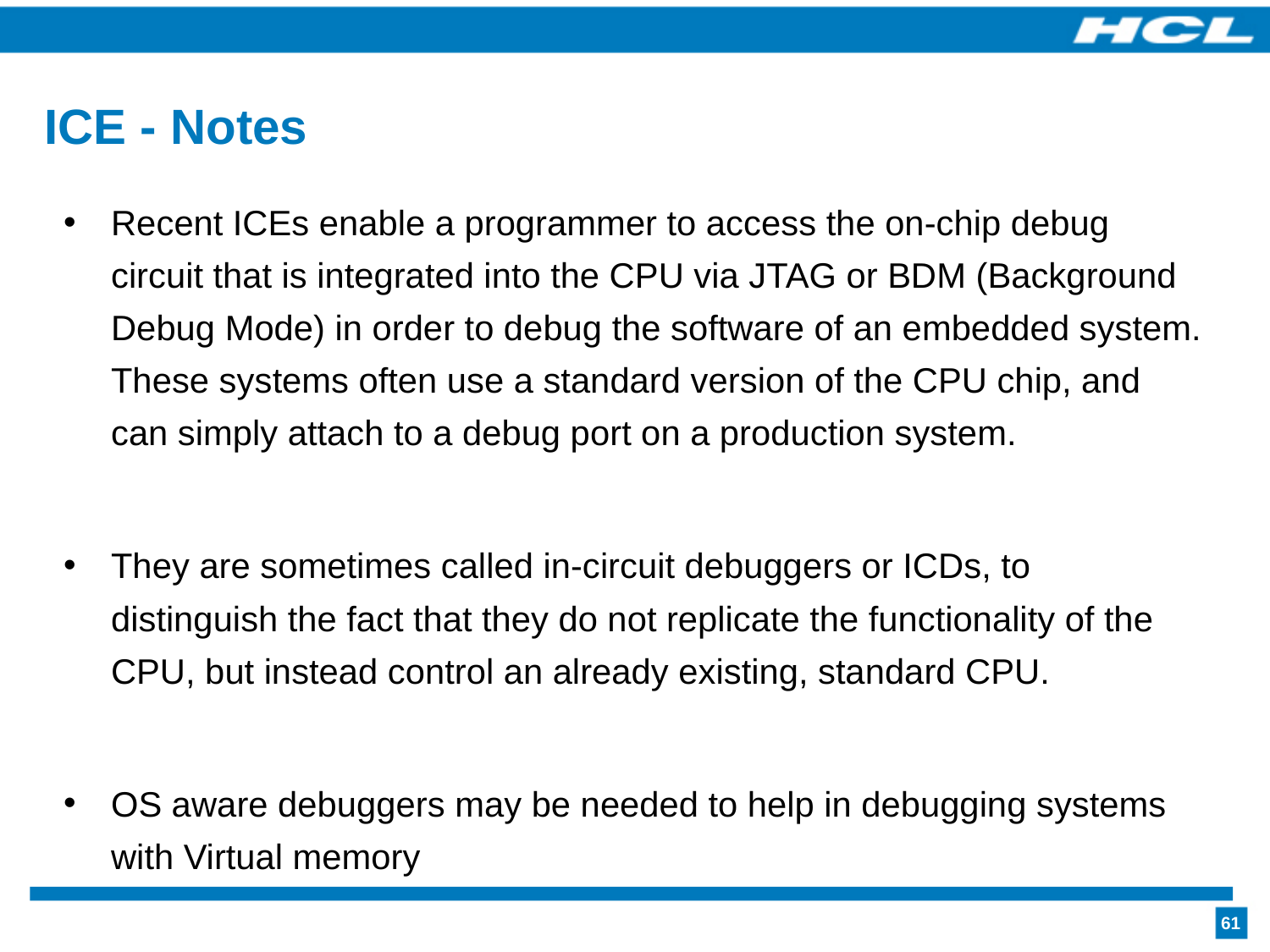

# ICE - Notes
Recent ICEs enable a programmer to access the on-chip debug circuit that is integrated into the CPU via JTAG or BDM (Background Debug Mode) in order to debug the software of an embedded system. These systems often use a standard version of the CPU chip, and can simply attach to a debug port on a production system.

They are sometimes called in-circuit debuggers or ICDs, to distinguish the fact that they do not replicate the functionality of the CPU, but instead control an already existing, standard CPU.

OS aware debuggers may be needed to help in debugging systems with Virtual memory
61